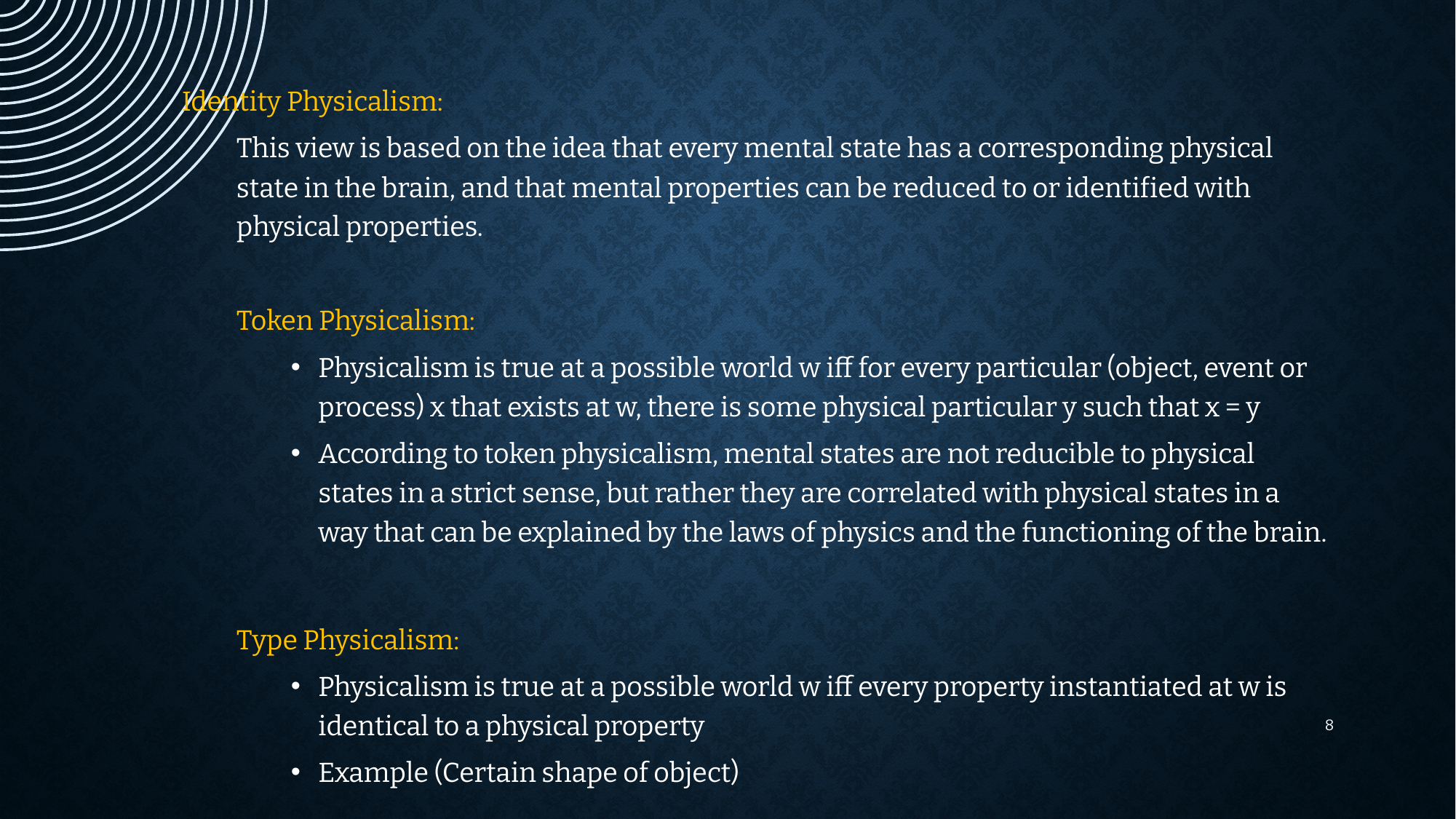

Identity Physicalism:
This view is based on the idea that every mental state has a corresponding physical state in the brain, and that mental properties can be reduced to or identified with physical properties.

Token Physicalism:
Physicalism is true at a possible world w iff for every particular (object, event or process) x that exists at w, there is some physical particular y such that x = y
According to token physicalism, mental states are not reducible to physical states in a strict sense, but rather they are correlated with physical states in a way that can be explained by the laws of physics and the functioning of the brain.

Type Physicalism:
Physicalism is true at a possible world w iff every property instantiated at w is identical to a physical property
Example (Certain shape of object)
8